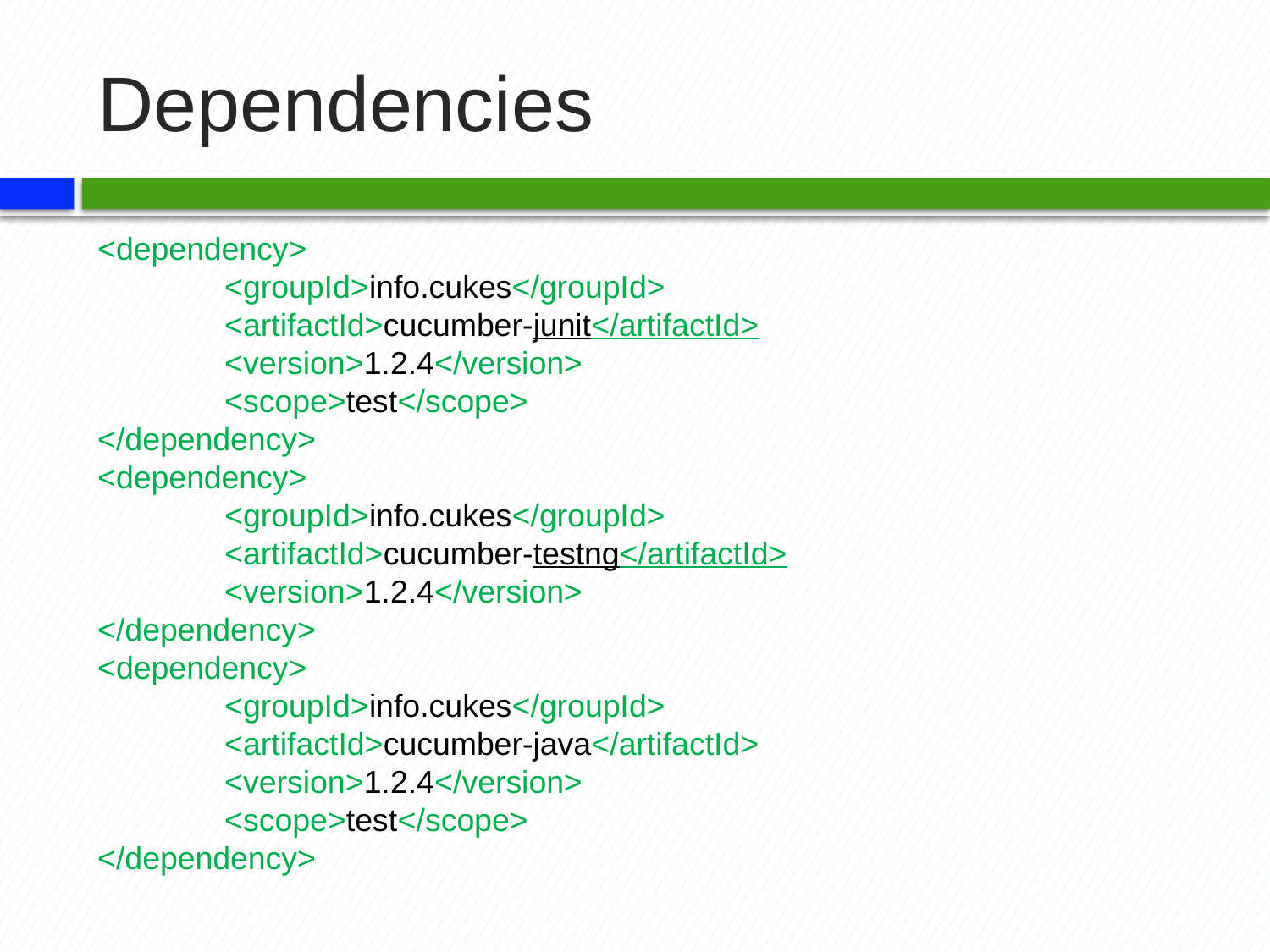

# Dependencies
<dependency>
	<groupId>info.cukes</groupId>
	<artifactId>cucumber-junit</artifactId>
	<version>1.2.4</version>
	<scope>test</scope>
</dependency>
<dependency>
	<groupId>info.cukes</groupId>
	<artifactId>cucumber-testng</artifactId>
	<version>1.2.4</version>
</dependency>
<dependency>
	<groupId>info.cukes</groupId>
	<artifactId>cucumber-java</artifactId>
	<version>1.2.4</version>
	<scope>test</scope>
</dependency>